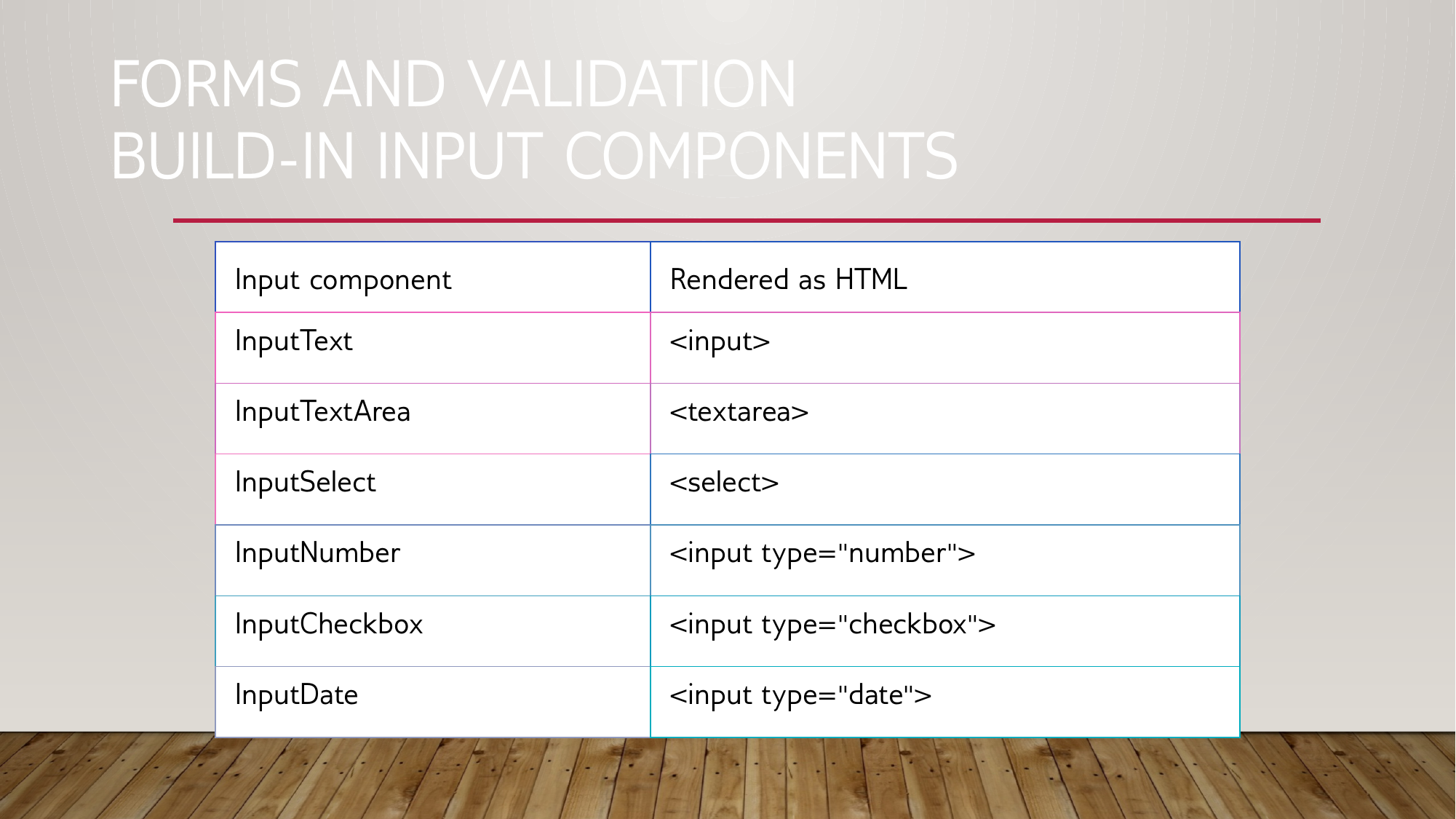

# Forms and validation build-in input components
| Input component | Rendered as HTML |
| --- | --- |
| InputText | <input> |
| InputTextArea | <textarea> |
| InputSelect | <select> |
| InputNumber | <input type="number"> |
| InputCheckbox | <input type="checkbox"> |
| InputDate | <input type="date"> |